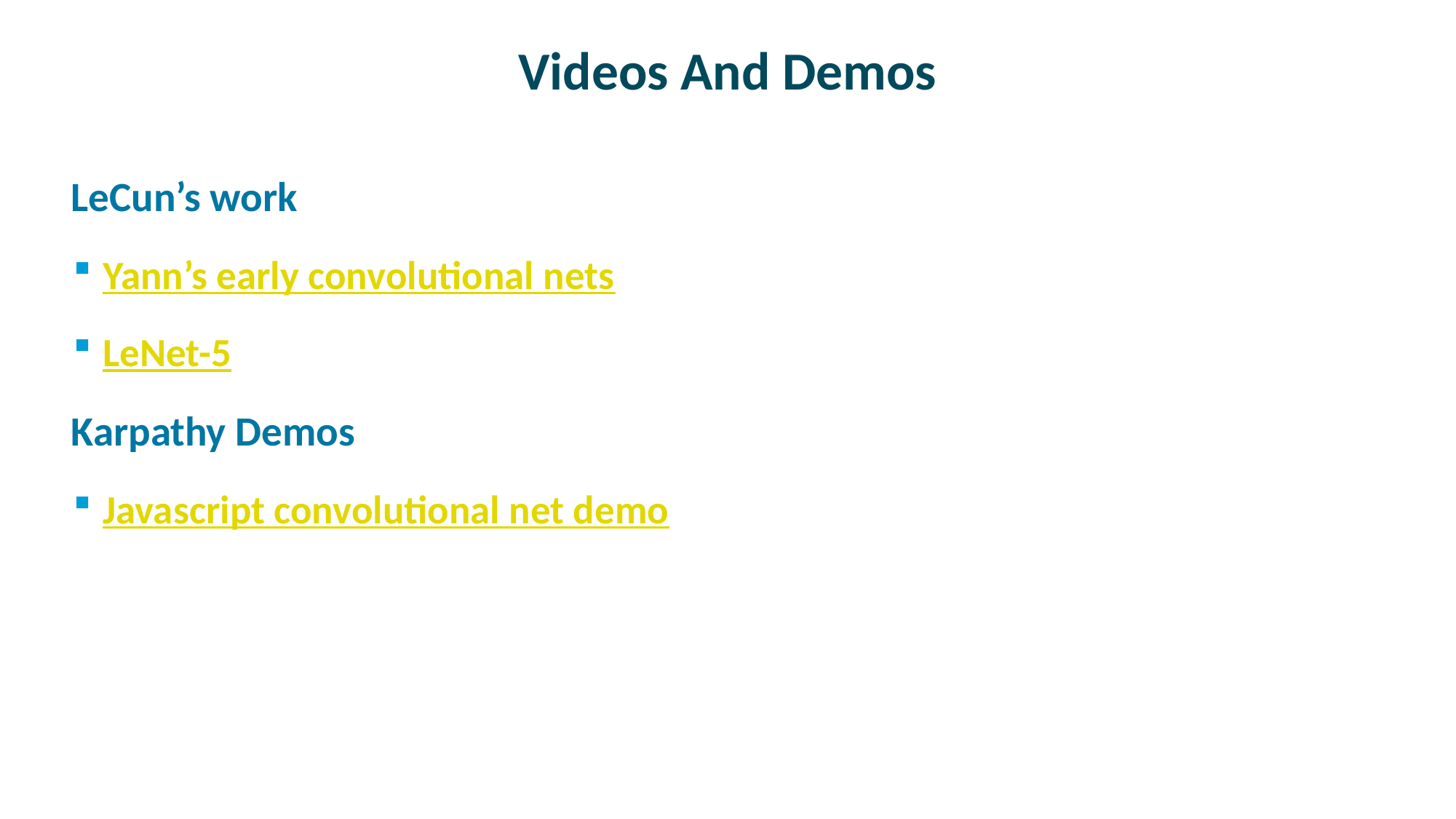

# Videos And Demos
LeCun’s work
Yann’s early convolutional nets
LeNet-5
Karpathy Demos
Javascript convolutional net demo